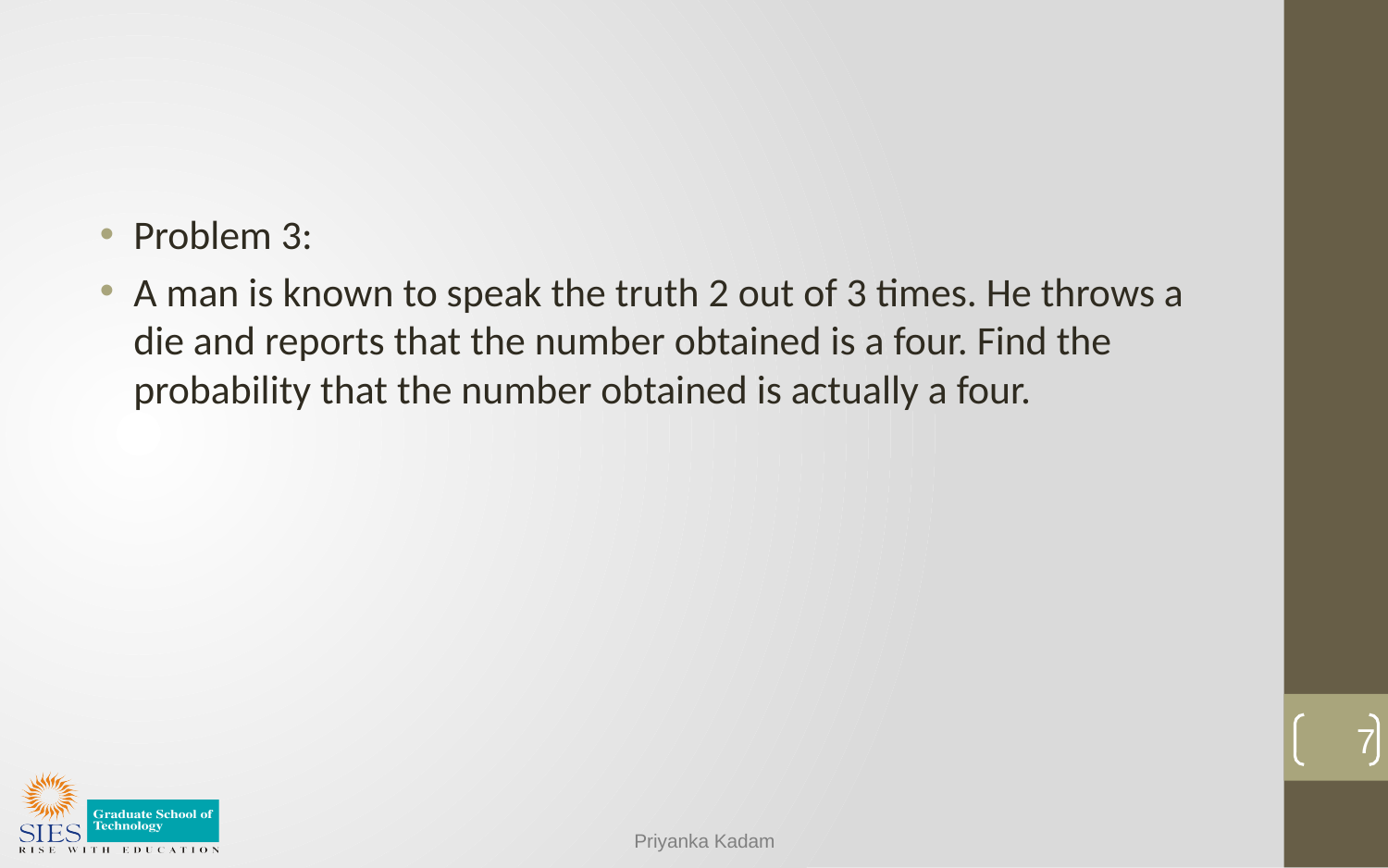

#
Problem 3:
A man is known to speak the truth 2 out of 3 times. He throws a die and reports that the number obtained is a four. Find the probability that the number obtained is actually a four.
7